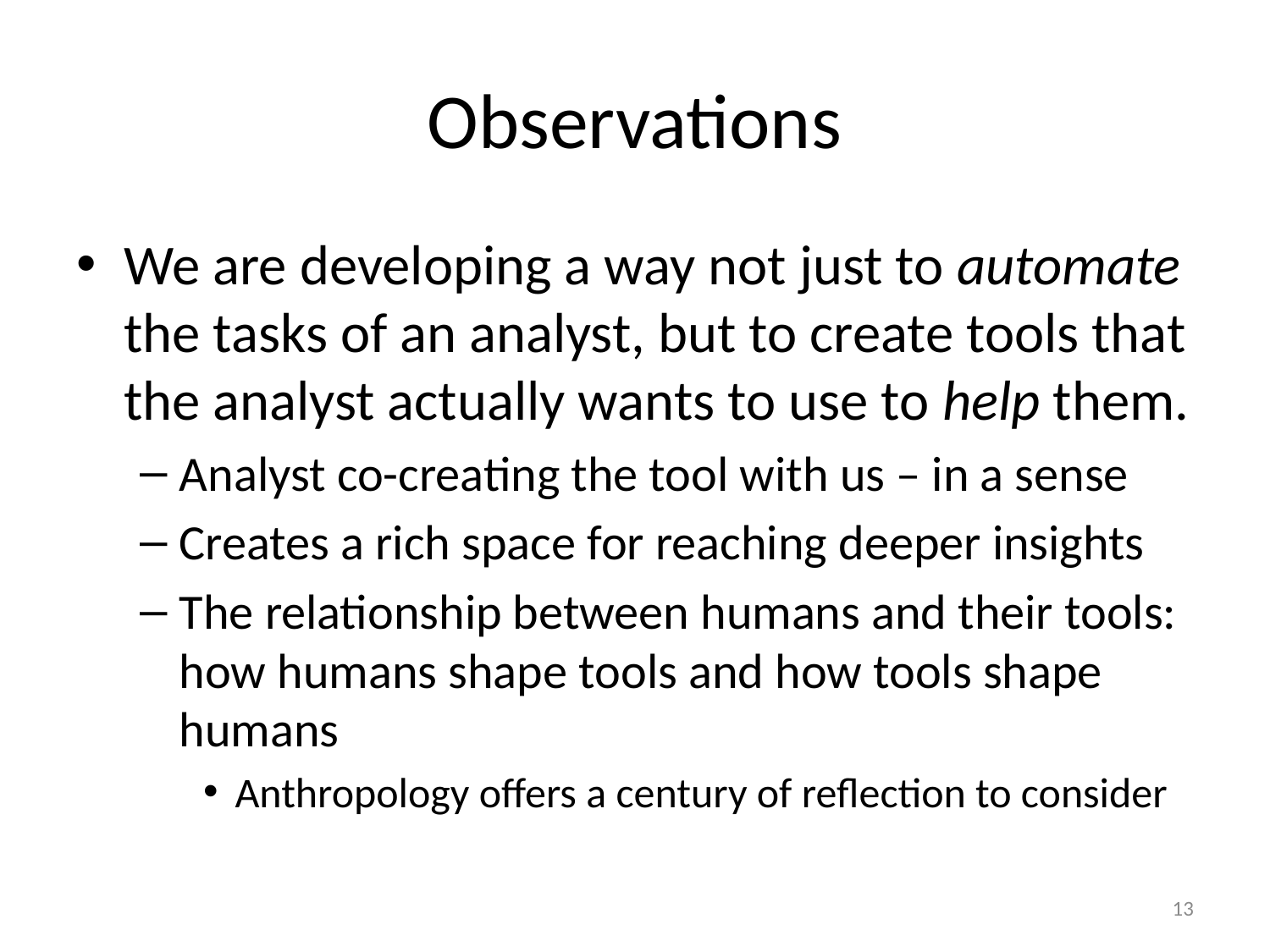

# Observations
We are developing a way not just to automate the tasks of an analyst, but to create tools that the analyst actually wants to use to help them.
Analyst co-creating the tool with us – in a sense
Creates a rich space for reaching deeper insights
The relationship between humans and their tools: how humans shape tools and how tools shape humans
Anthropology offers a century of reflection to consider
13